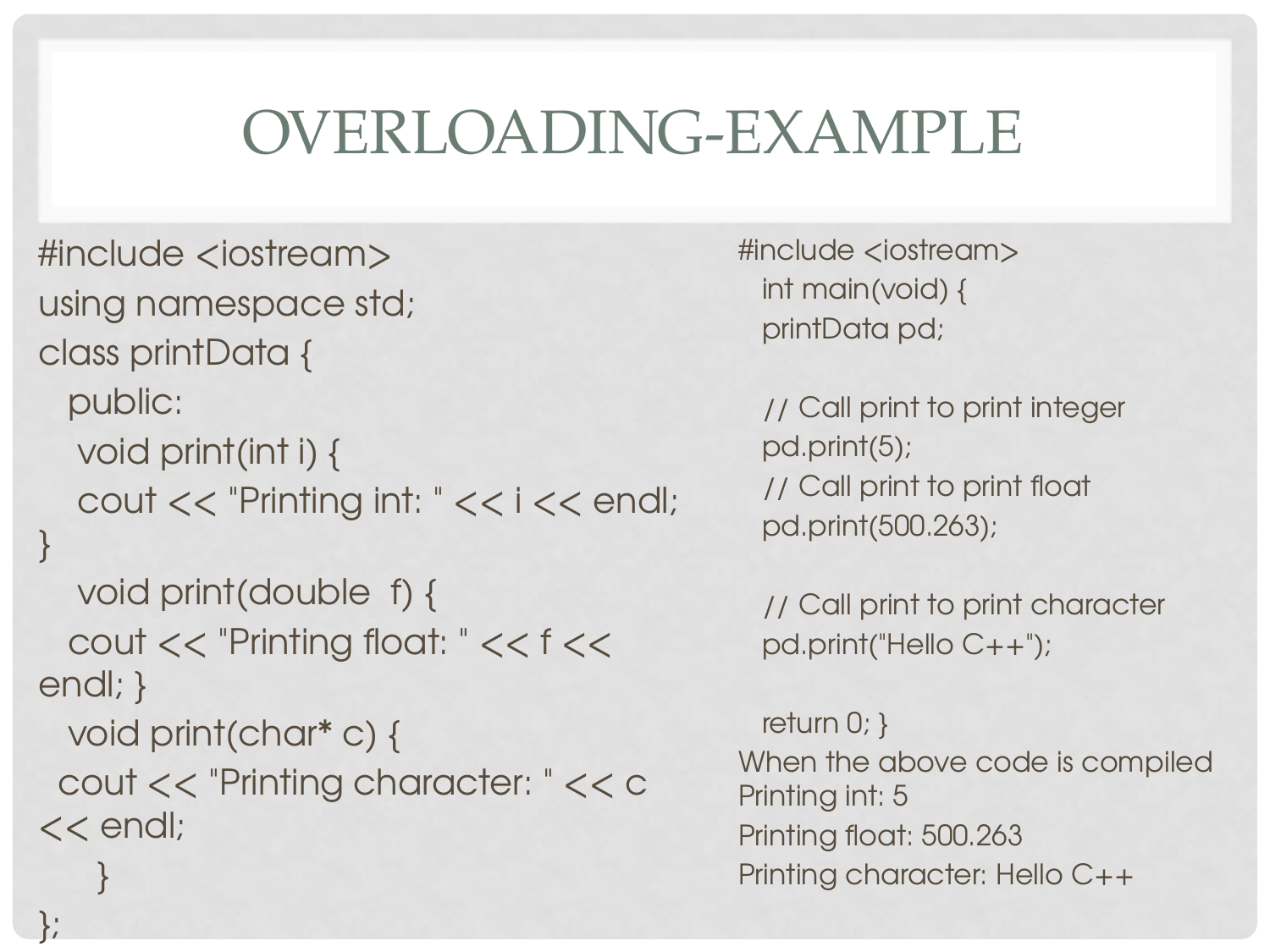

# Overloading-example
#include <iostream>
using namespace std;
class printData {
   public:
    void print(int i) {
    cout << "Printing int: " << i << endl;  }
    void print(double  f) {
   cout << "Printing float: " << f << endl; }
   void print(char* c) {
  cout << "Printing character: " << c << endl;
      }
};

#include <iostream>
   int main(void) {
   printData pd;

   // Call print to print integer
   pd.print(5);
   // Call print to print float
   pd.print(500.263);

   // Call print to print character
   pd.print("Hello C++");

   return 0; }
When the above code is compiled Printing int: 5
Printing float: 500.263
Printing character: Hello C++